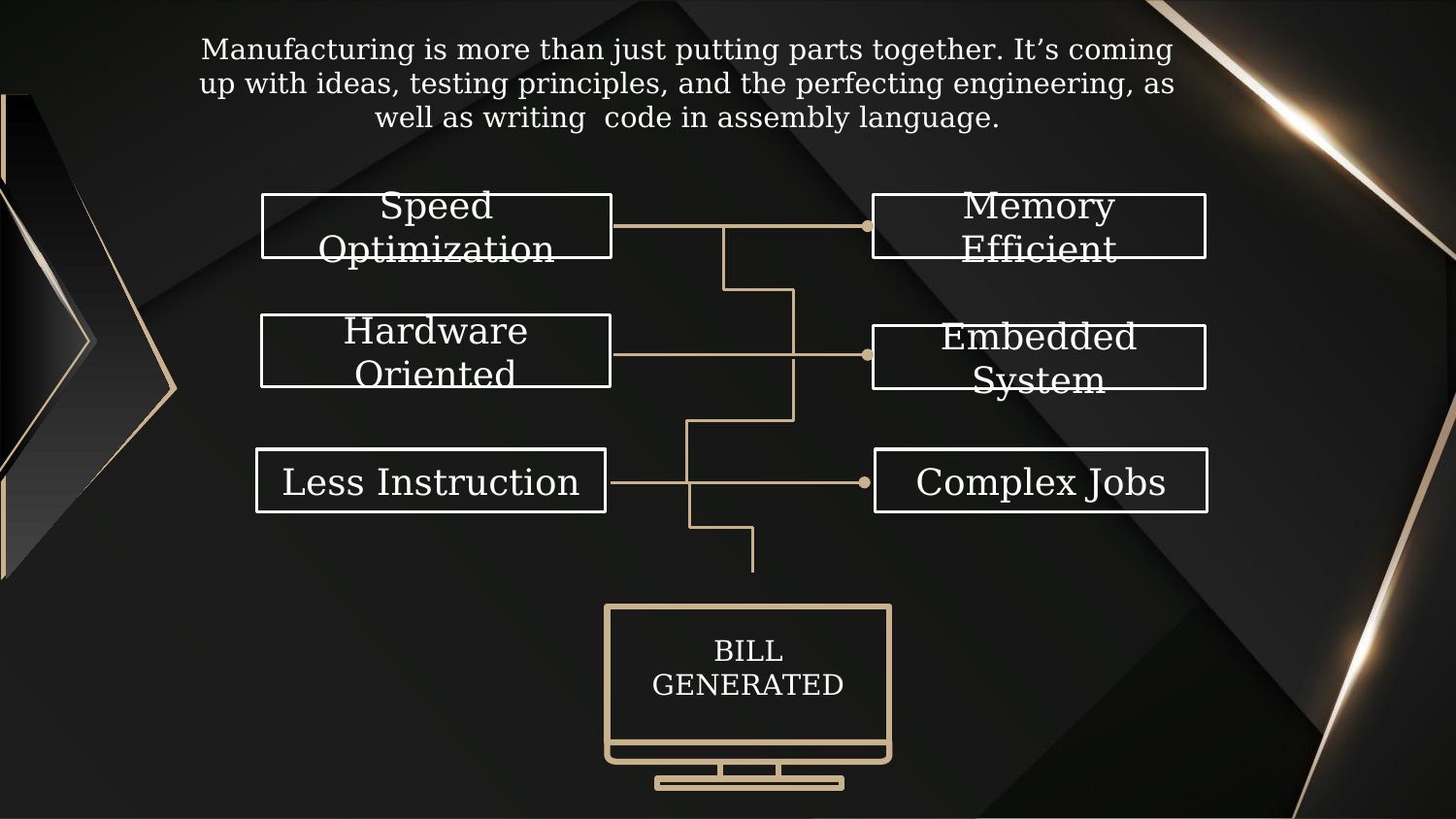

Manufacturing is more than just putting parts together. It’s coming up with ideas, testing principles, and the perfecting engineering, as well as writing  code in assembly language.

Speed Optimization
Memory Efficient

Hardware Oriented
Embedded System
Less Instruction
Complex Jobs

BILL GENERATED